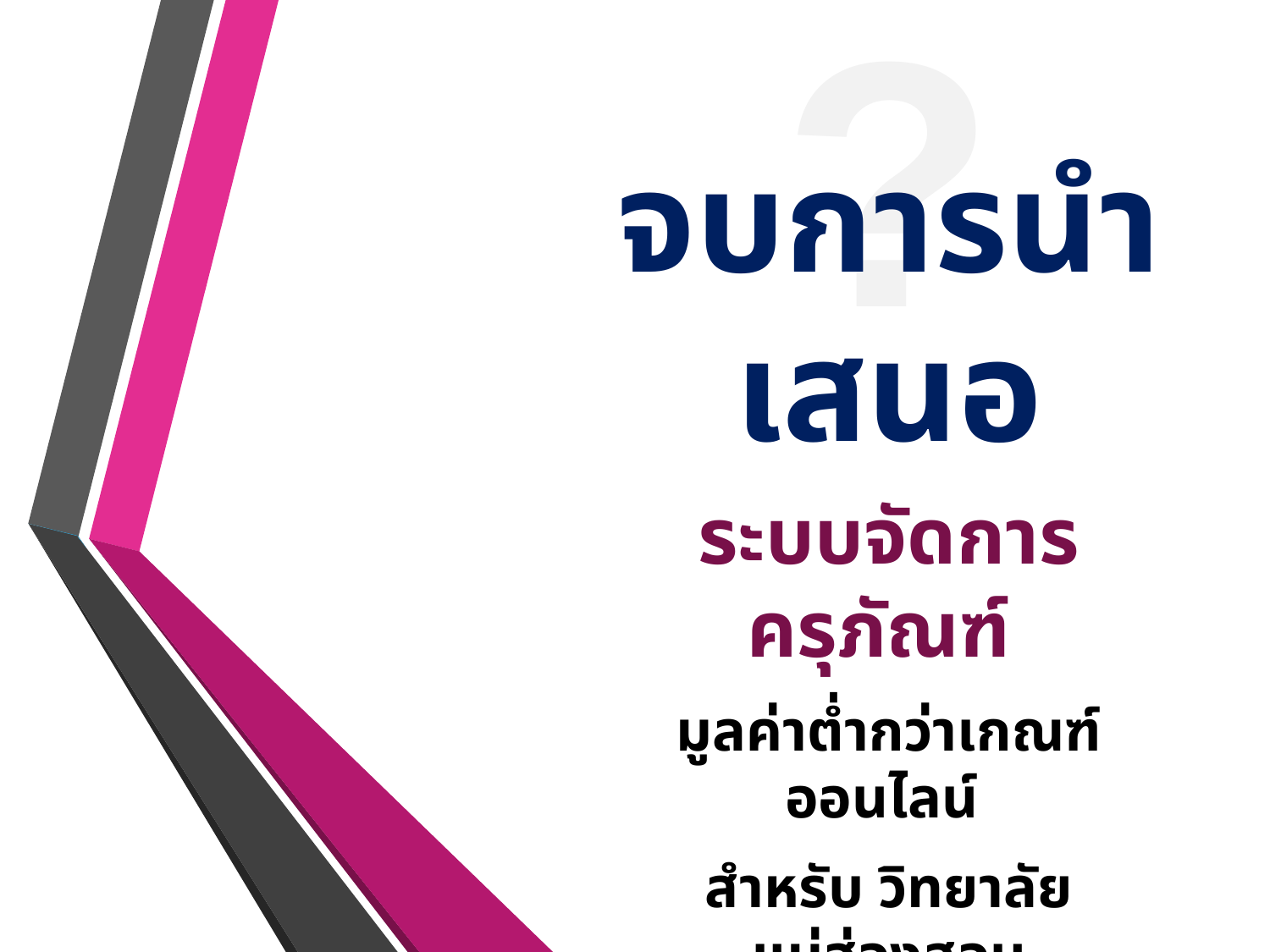

?
จบการนำเสนอ
ระบบจัดการครุภัณฑ์
มูลค่าต่ำกว่าเกณฑ์ออนไลน์
สำหรับ วิทยาลัยแม่ฮ่องสอน
มหาวิทยาลัยราชภัฏเชียงใหม่